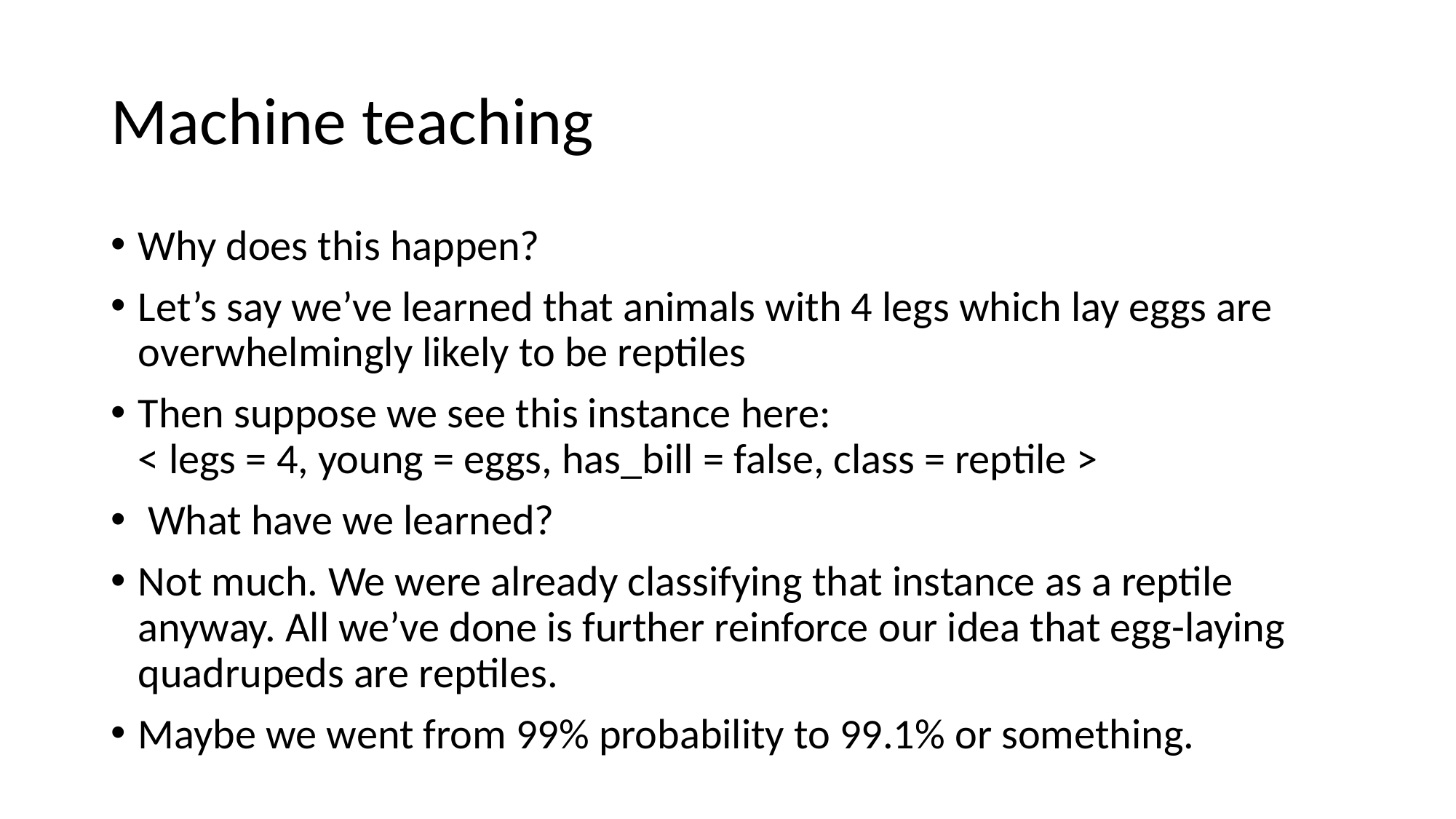

# Machine teaching
Why does this happen?
Let’s say we’ve learned that animals with 4 legs which lay eggs are overwhelmingly likely to be reptiles
Then suppose we see this instance here:
< legs = 4, young = eggs, has_bill = false, class = reptile >
 What have we learned?
Not much. We were already classifying that instance as a reptile anyway. All we’ve done is further reinforce our idea that egg-laying quadrupeds are reptiles.
Maybe we went from 99% probability to 99.1% or something.